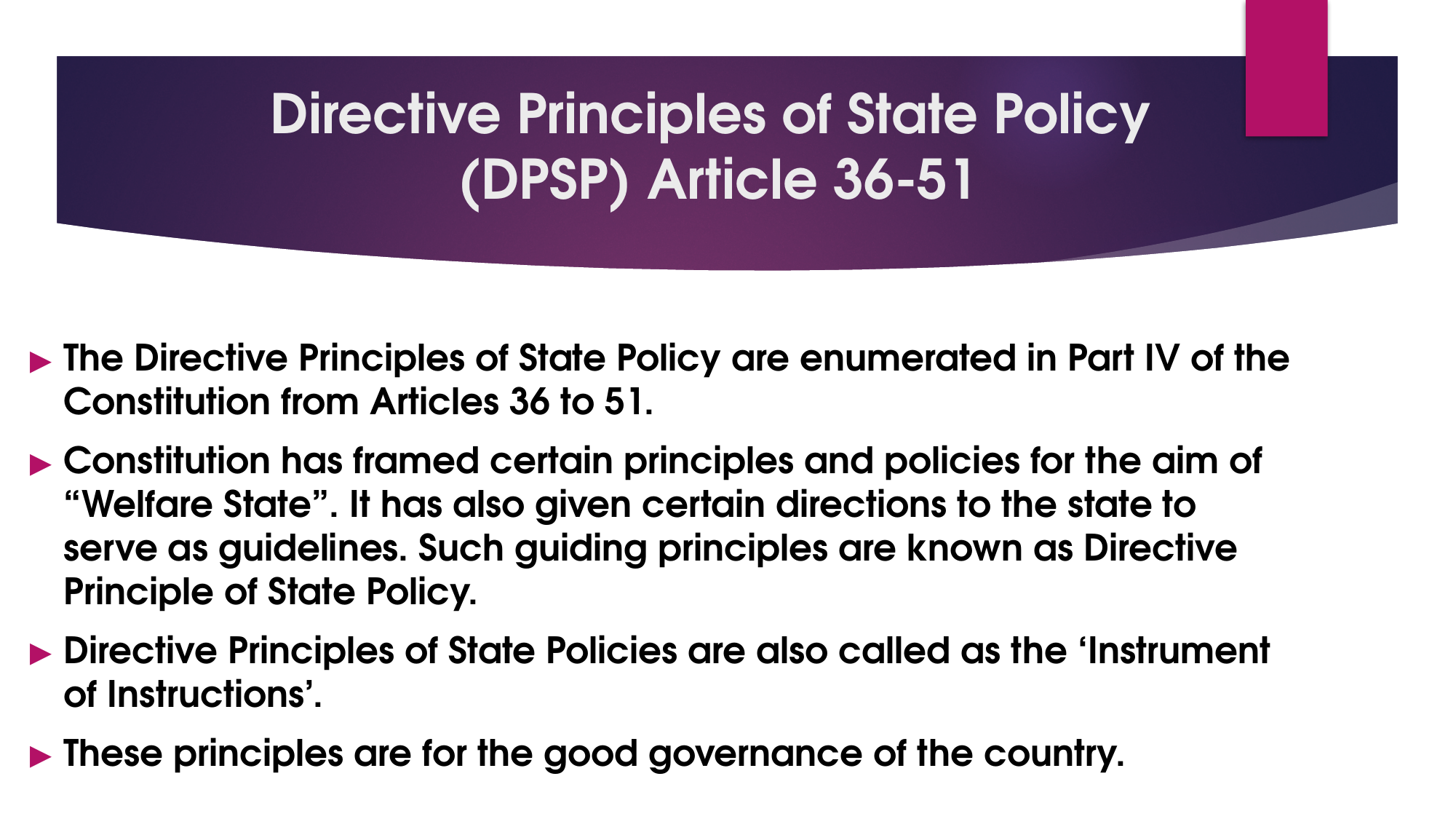

# Directive Principles of State Policy (DPSP) Article 36-51
The Directive Principles of State Policy are enumerated in Part IV of the Constitution from Articles 36 to 51.
Constitution has framed certain principles and policies for the aim of “Welfare State”. It has also given certain directions to the state to serve as guidelines. Such guiding principles are known as Directive Principle of State Policy.
Directive Principles of State Policies are also called as the ‘Instrument of Instructions’.
These principles are for the good governance of the country.